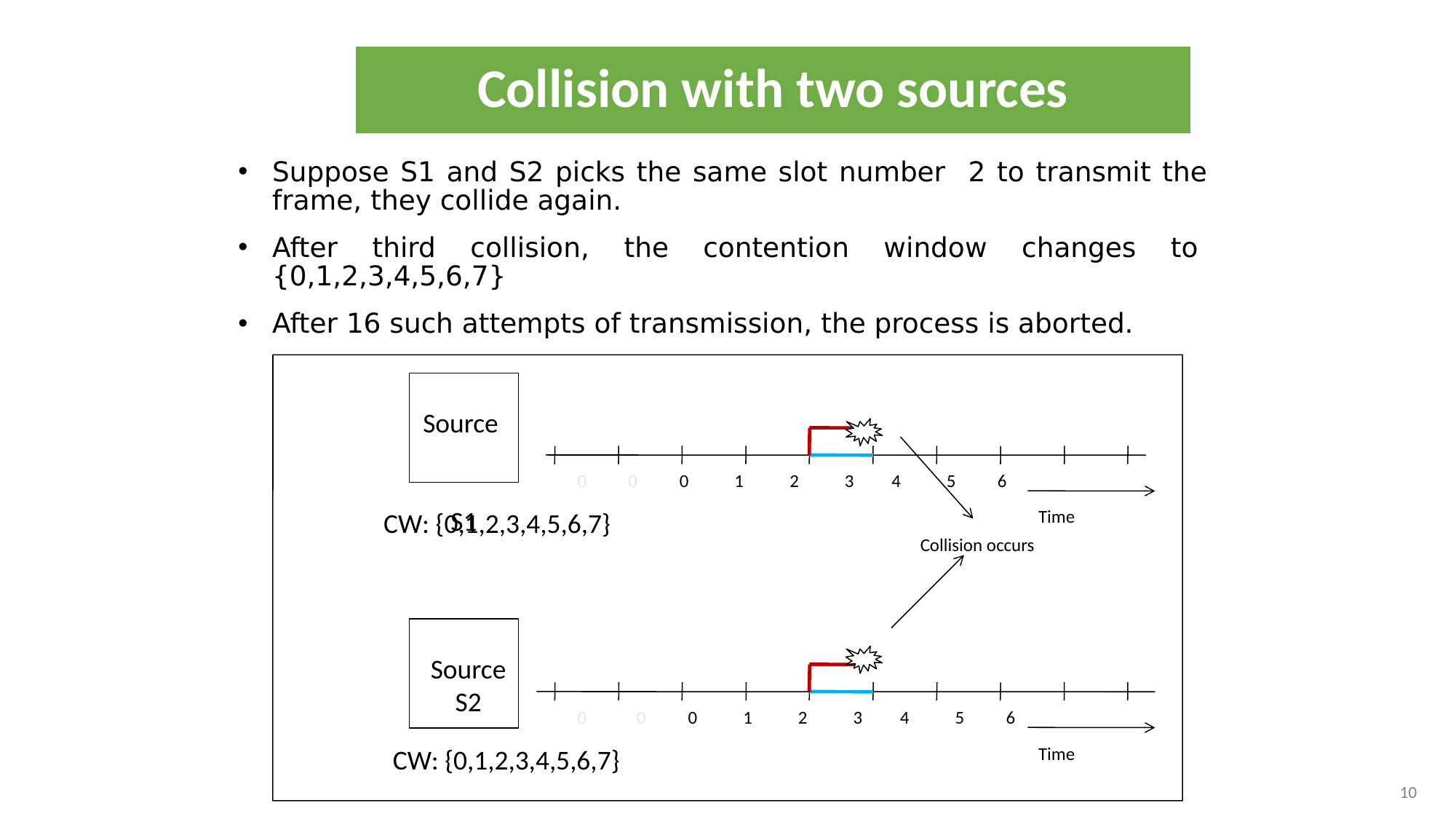

Collision with two sources
Suppose S1 and S2 picks the same slot number  2 to transmit the frame, they collide again.
After third collision, the contention window changes to {0,1,2,3,4,5,6,7}
After 16 such attempts of transmission, the process is aborted.

Source                           S1

     0          0          0           1           2           3         4           5          6
Time
CW: {0,1,2,3,4,5,6,7}
Collision occurs

Source S2
     0            0          0           1           2           3         4           5          6
Time
CW: {0,1,2,3,4,5,6,7}
10